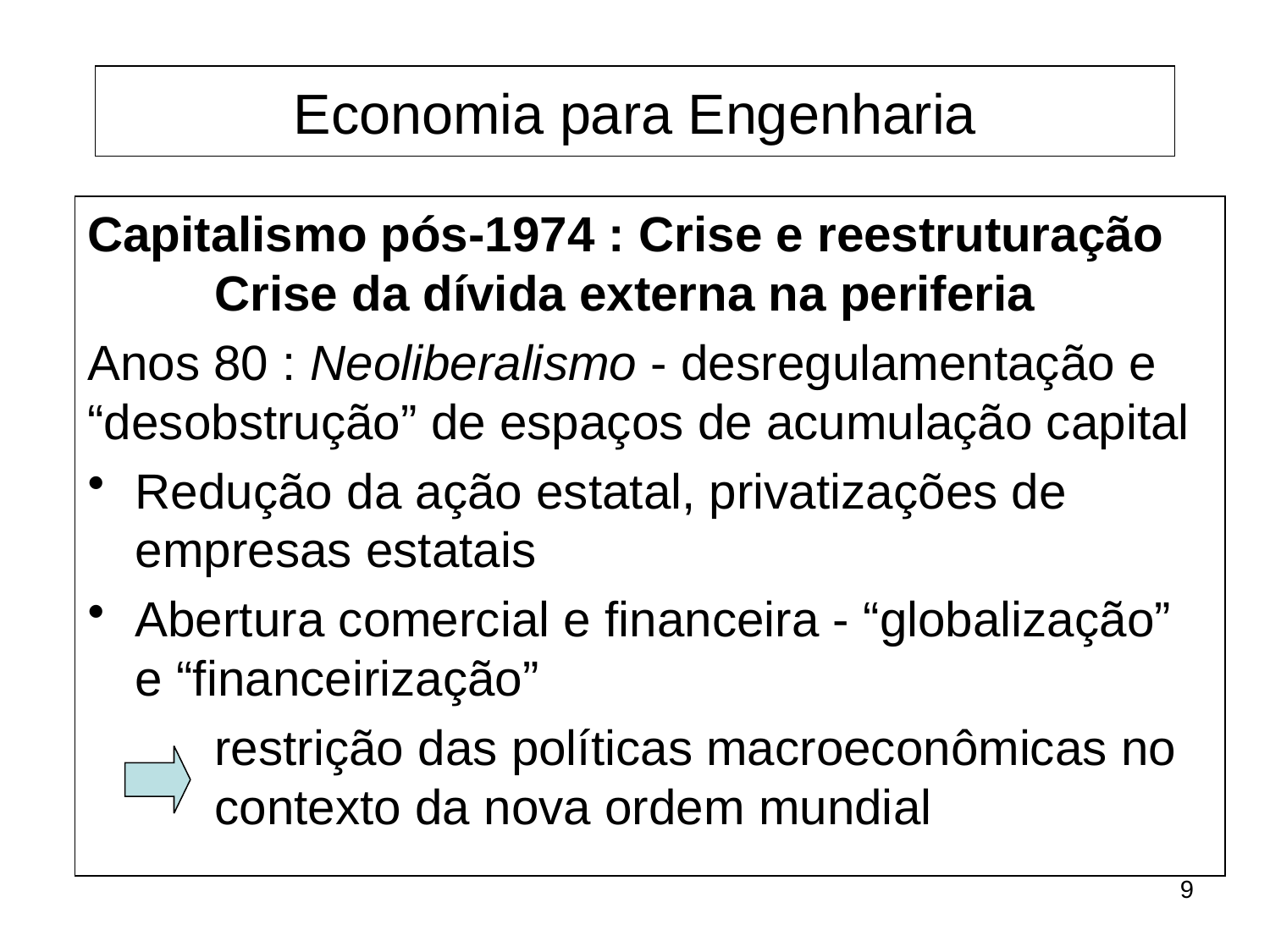

Economia para Engenharia
Capitalismo pós-1974 : Crise e reestruturação  	Crise da dívida externa na periferia
Anos 80 : Neoliberalismo - desregulamentação e “desobstrução” de espaços de acumulação capital
Redução da ação estatal, privatizações de empresas estatais
Abertura comercial e financeira - “globalização” e “financeirização”
	restrição das políticas macroeconômicas no 	contexto da nova ordem mundial

9